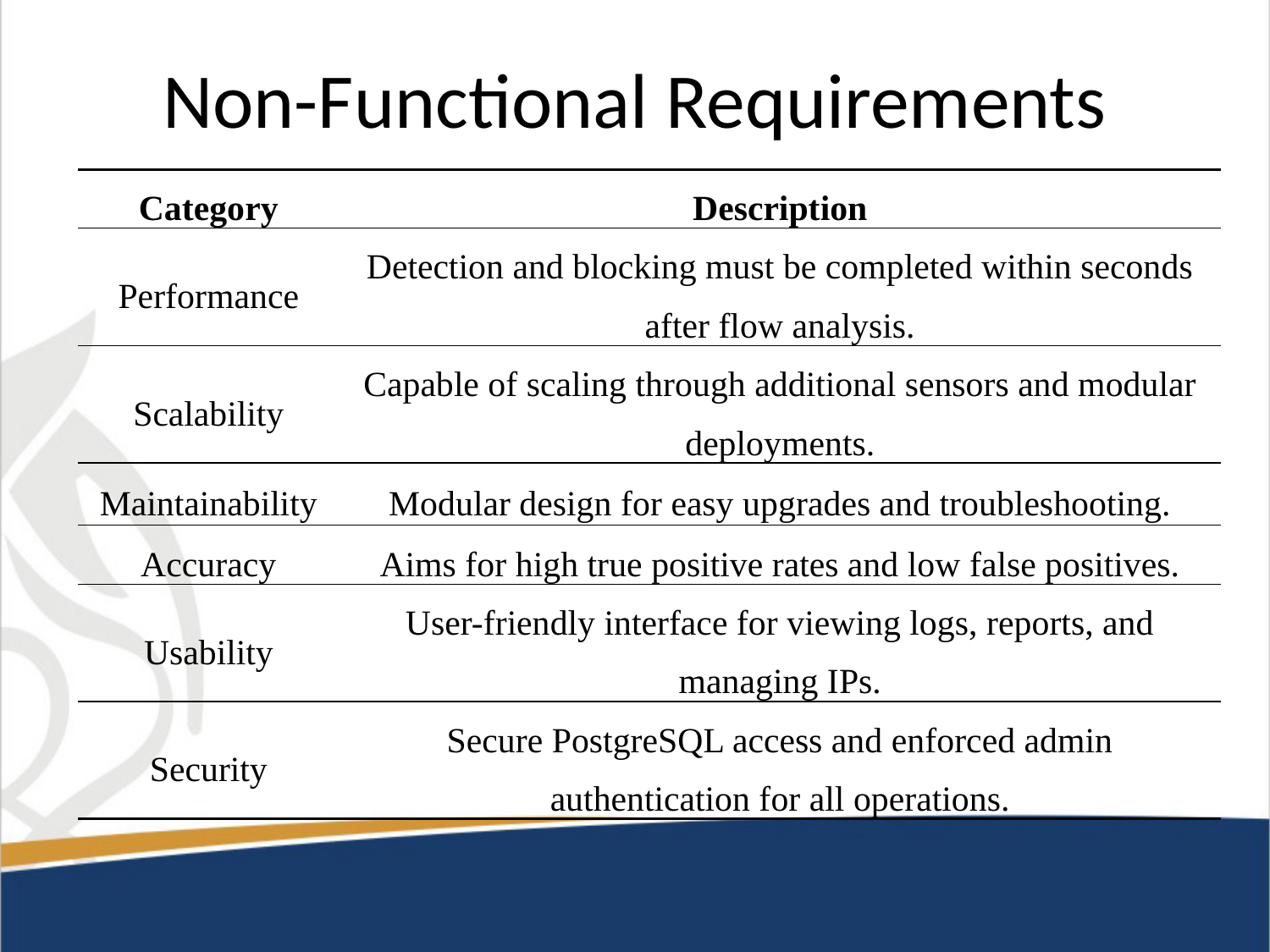

# Non-Functional Requirements
| Category | Description |
| --- | --- |
| Performance | Detection and blocking must be completed within seconds after flow analysis. |
| Scalability | Capable of scaling through additional sensors and modular deployments. |
| Maintainability | Modular design for easy upgrades and troubleshooting. |
| Accuracy | Aims for high true positive rates and low false positives. |
| Usability | User-friendly interface for viewing logs, reports, and managing IPs. |
| Security | Secure PostgreSQL access and enforced admin authentication for all operations. |